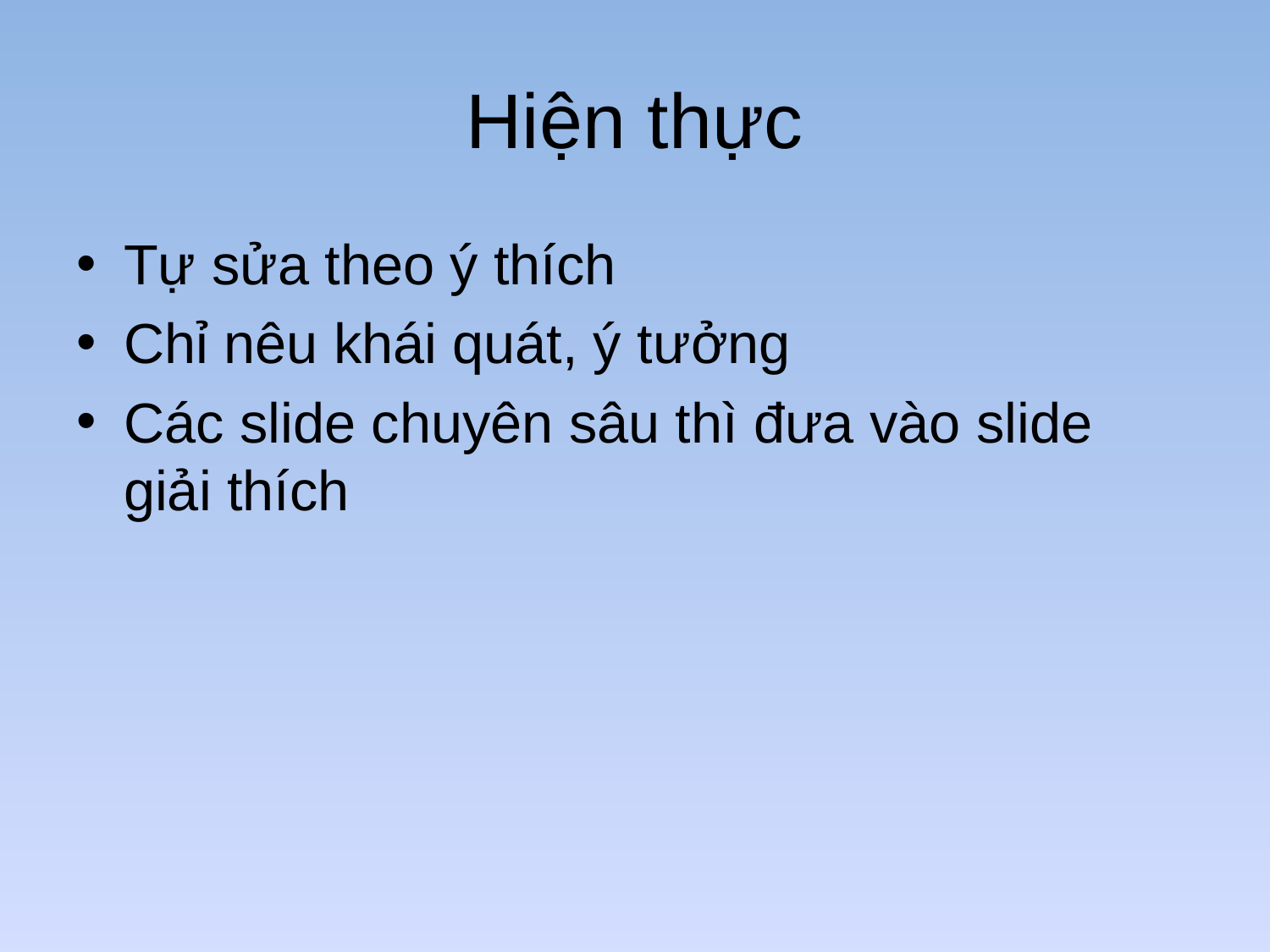

# Hiện thực
Tự sửa theo ý thích
Chỉ nêu khái quát, ý tưởng
Các slide chuyên sâu thì đưa vào slide giải thích